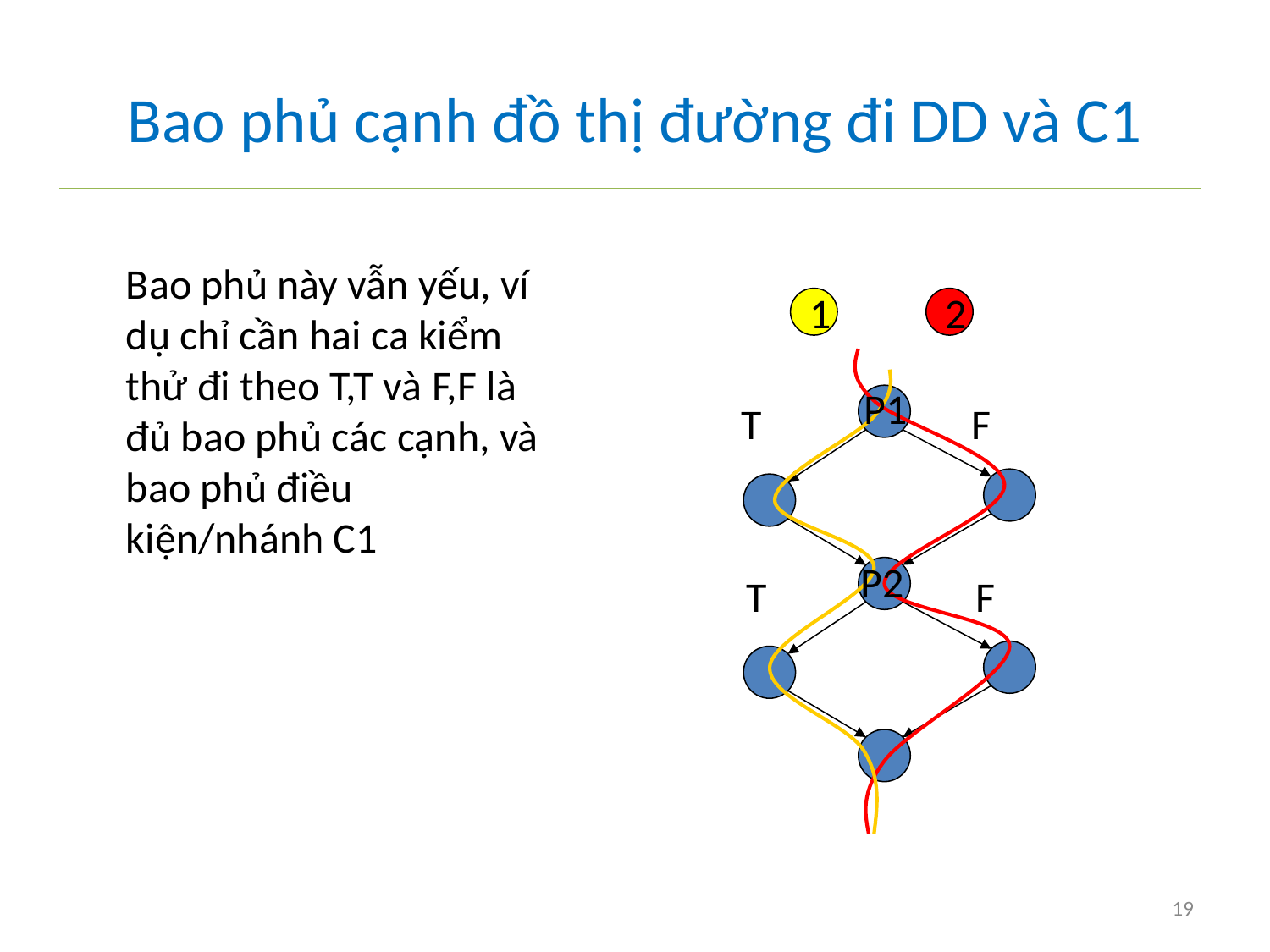

# Bao phủ cạnh đồ thị đường đi DD và C1
Bao phủ này vẫn yếu, ví dụ chỉ cần hai ca kiểm thử đi theo T,T và F,F là đủ bao phủ các cạnh, và bao phủ điều kiện/nhánh C1
1
2

P1

T                      F

P2

T                      F

19